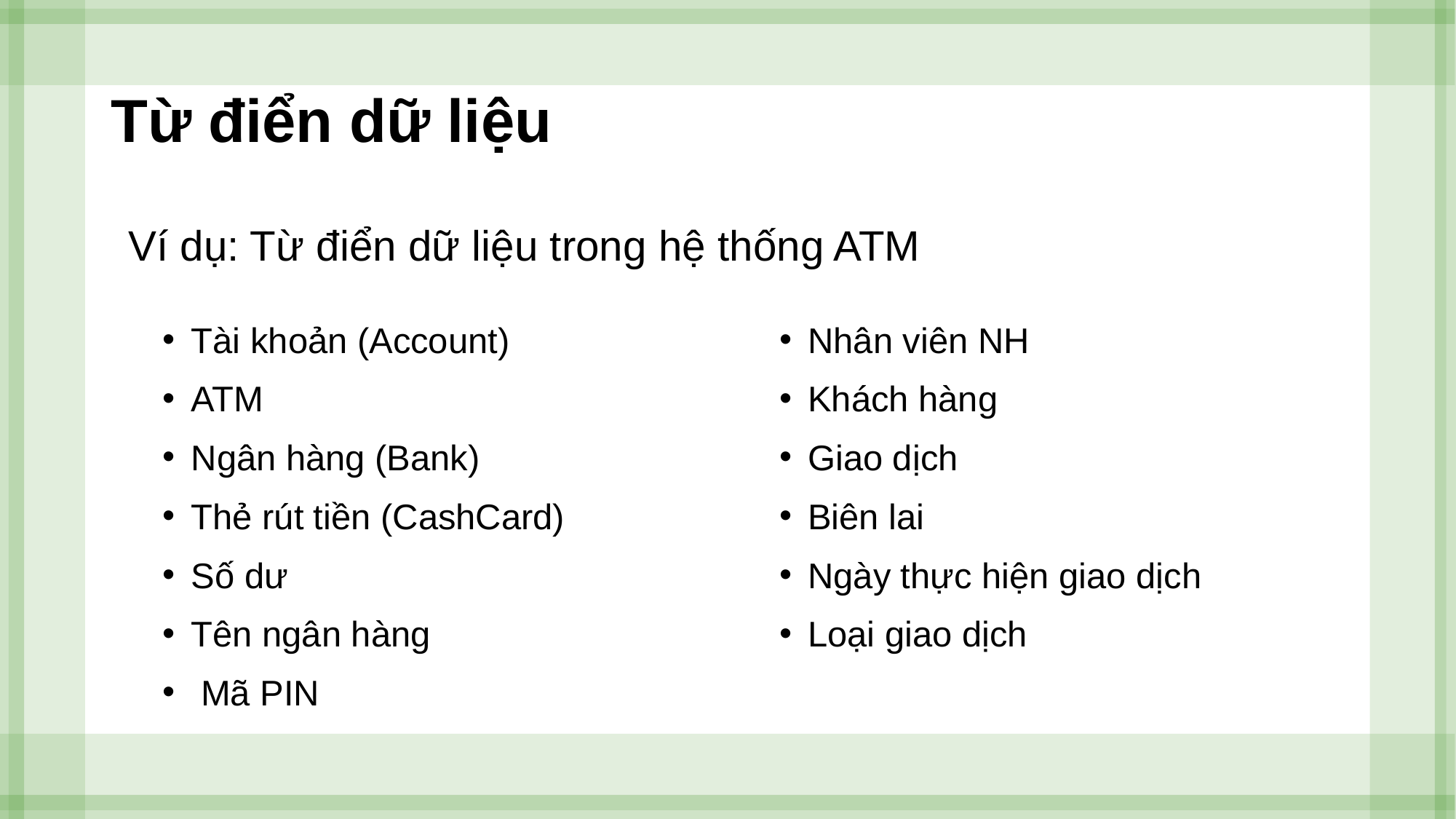

# Từ điển dữ liệu
Ví dụ: Từ điển dữ liệu trong hệ thống ATM
Tài khoản (Account)
ATM
Ngân hàng (Bank)
Thẻ rút tiền (CashCard)
Số dư
Tên ngân hàng
 Mã PIN
Nhân viên NH
Khách hàng
Giao dịch
Biên lai
Ngày thực hiện giao dịch
Loại giao dịch